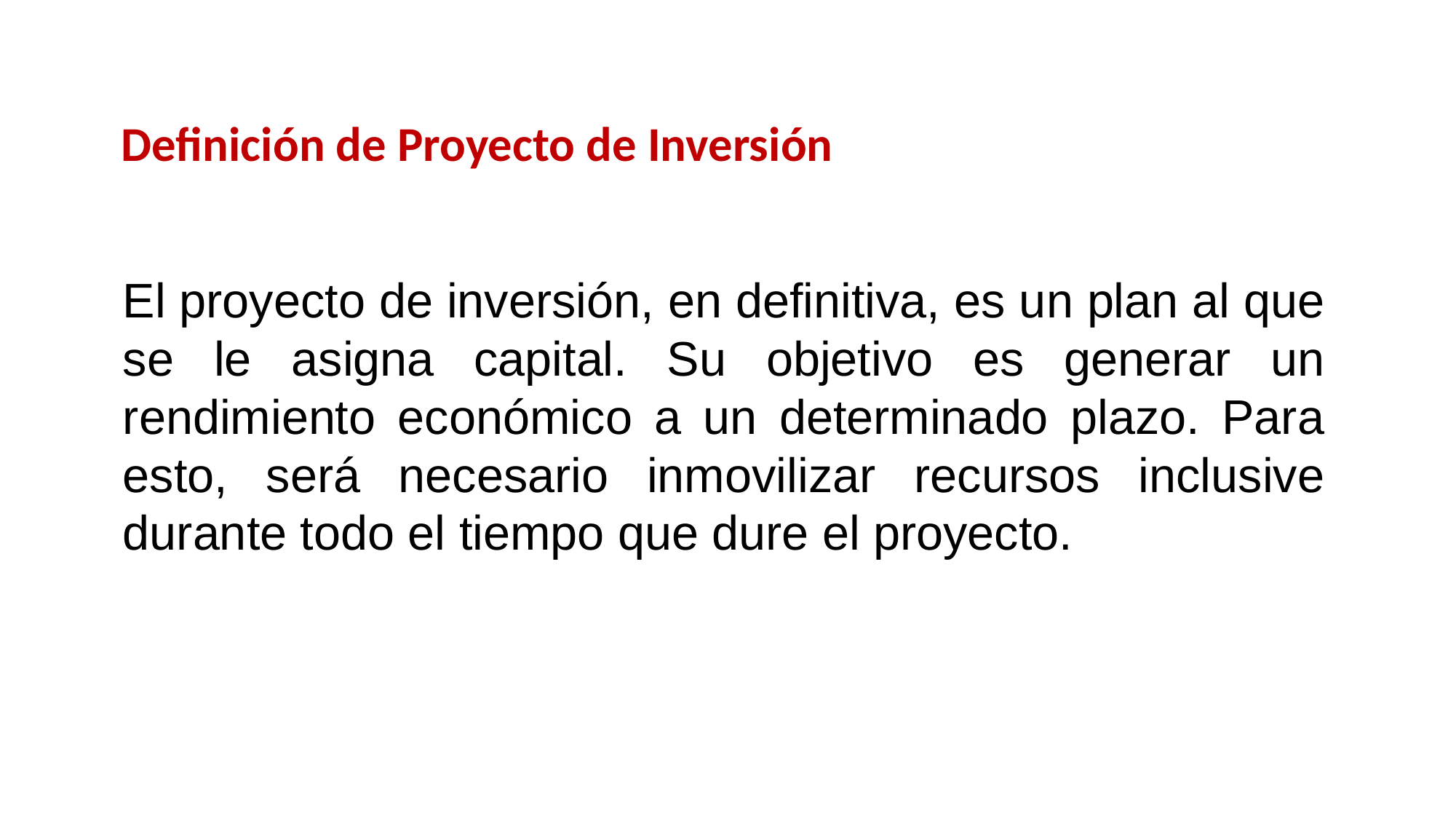

Definición de Proyecto de Inversión
El proyecto de inversión, en definitiva, es un plan al que se le asigna capital. Su objetivo es generar un rendimiento económico a un determinado plazo. Para esto, será necesario inmovilizar recursos inclusive durante todo el tiempo que dure el proyecto.